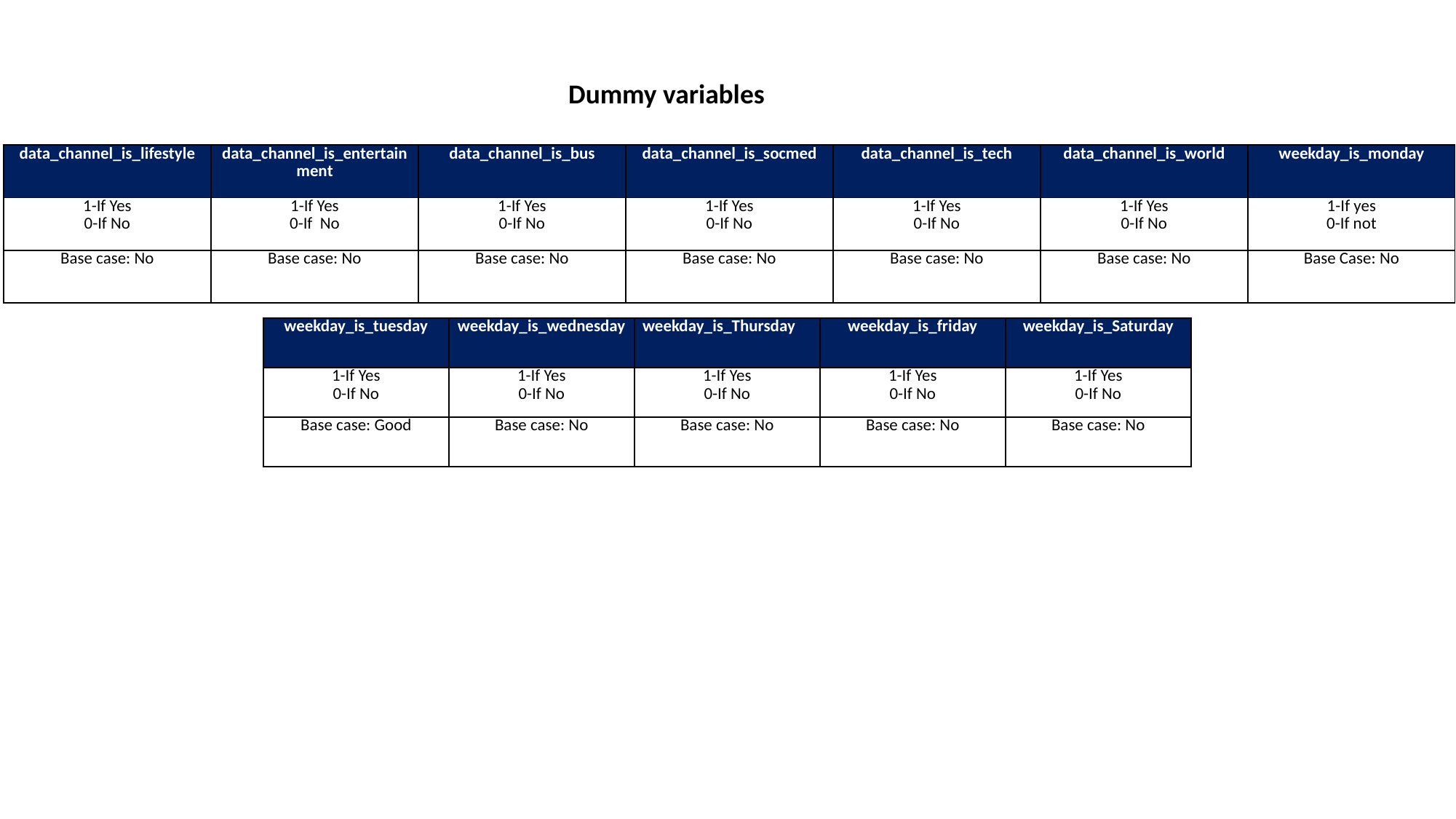

Dummy variables
| data\_channel\_is\_lifestyle | data\_channel\_is\_entertainment | data\_channel\_is\_bus | data\_channel\_is\_socmed | data\_channel\_is\_tech | data\_channel\_is\_world | weekday\_is\_monday |
| --- | --- | --- | --- | --- | --- | --- |
| 1-If Yes 0-If No | 1-If Yes 0-If No | 1-If Yes 0-If No | 1-If Yes 0-If No | 1-If Yes 0-If No | 1-If Yes 0-If No | 1-If yes 0-If not |
| Base case: No | Base case: No | Base case: No | Base case: No | Base case: No | Base case: No | Base Case: No |
| weekday\_is\_tuesday | weekday\_is\_wednesday | weekday\_is\_Thursday | weekday\_is\_friday | weekday\_is\_Saturday |
| --- | --- | --- | --- | --- |
| 1-If Yes 0-If No | 1-If Yes 0-If No | 1-If Yes 0-If No | 1-If Yes 0-If No | 1-If Yes 0-If No |
| Base case: Good | Base case: No | Base case: No | Base case: No | Base case: No |